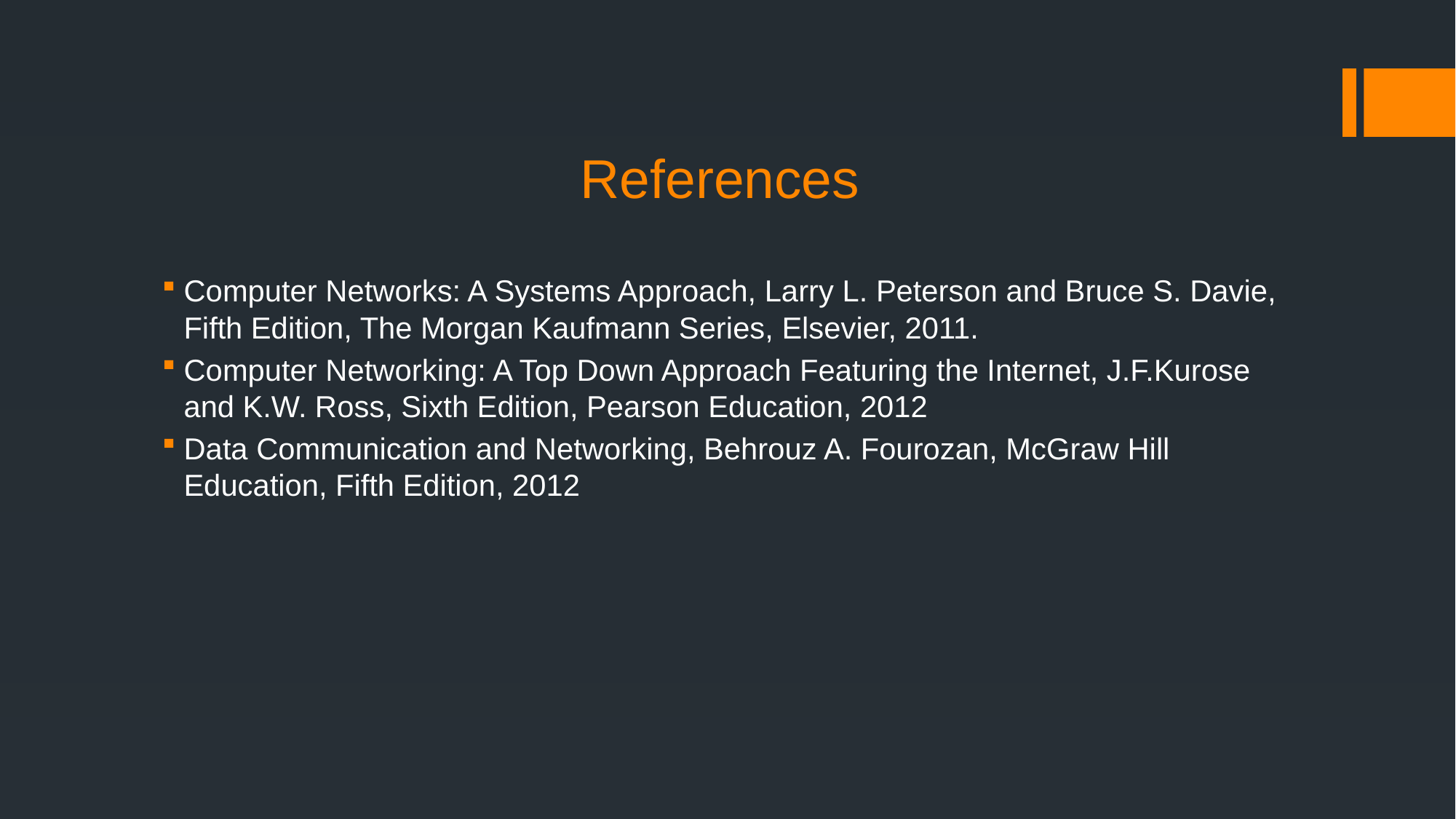

# References
Computer Networks: A Systems Approach, Larry L. Peterson and Bruce S. Davie, Fifth Edition, The Morgan Kaufmann Series, Elsevier, 2011.
Computer Networking: A Top Down Approach Featuring the Internet, J.F.Kurose and K.W. Ross, Sixth Edition, Pearson Education, 2012
Data Communication and Networking, Behrouz A. Fourozan, McGraw Hill Education, Fifth Edition, 2012